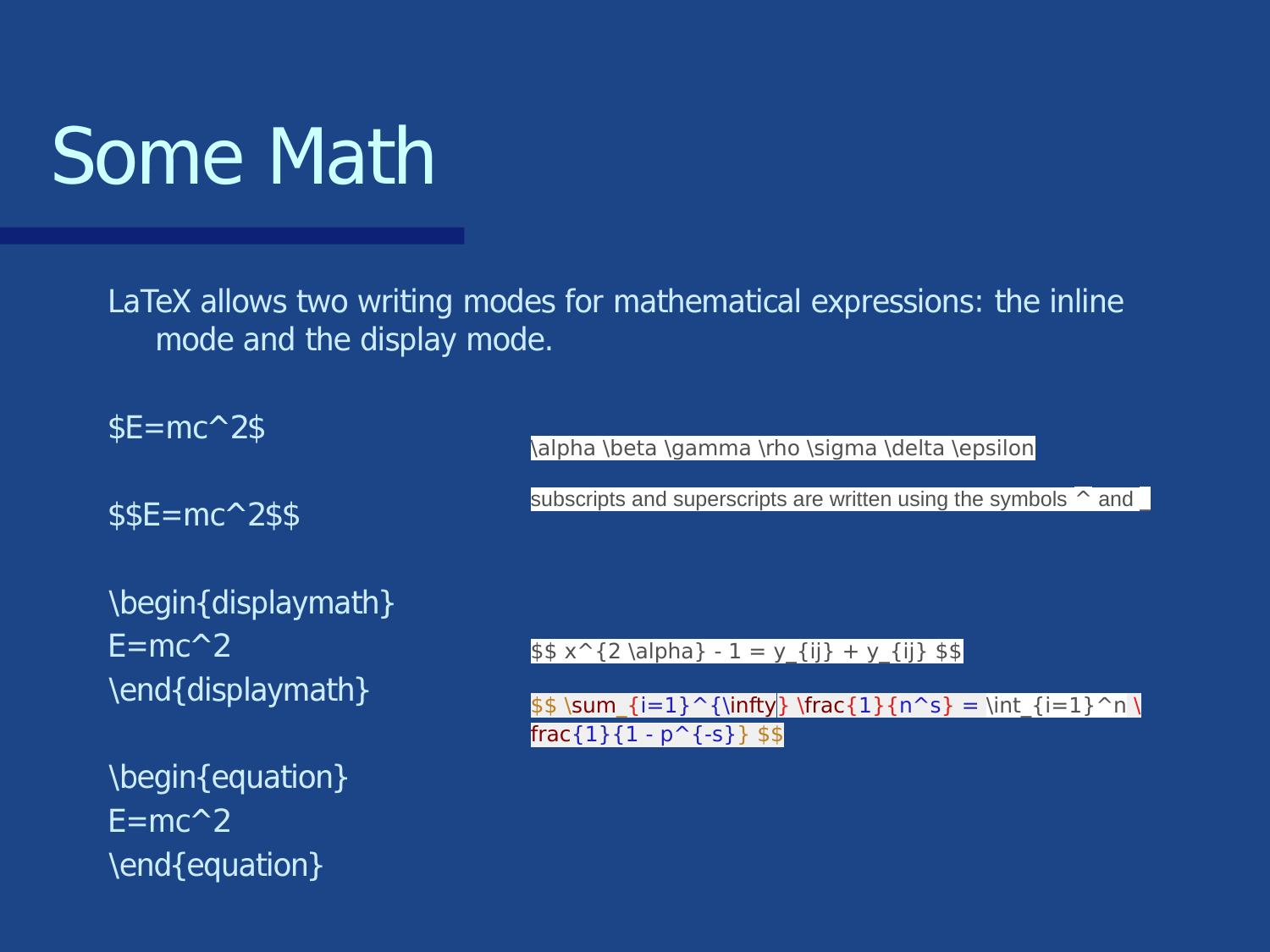

Some Math
LaTeX allows two writing modes for mathematical expressions: the inline mode and the display mode.

$E=mc^2$

$$E=mc^2$$

\begin{displaymath}
E=mc^2
\end{displaymath}

\begin{equation}
E=mc^2
\end{equation}
\alpha \beta \gamma \rho \sigma \delta \epsilon

subscripts and superscripts are written using the symbols ^ and _

$$ x^{2 \alpha} - 1 = y_{ij} + y_{ij} $$

$$ \sum_{i=1}^{\infty} \frac{1}{n^s} = \int_{i=1}^n \frac{1}{1 - p^{-s}} $$